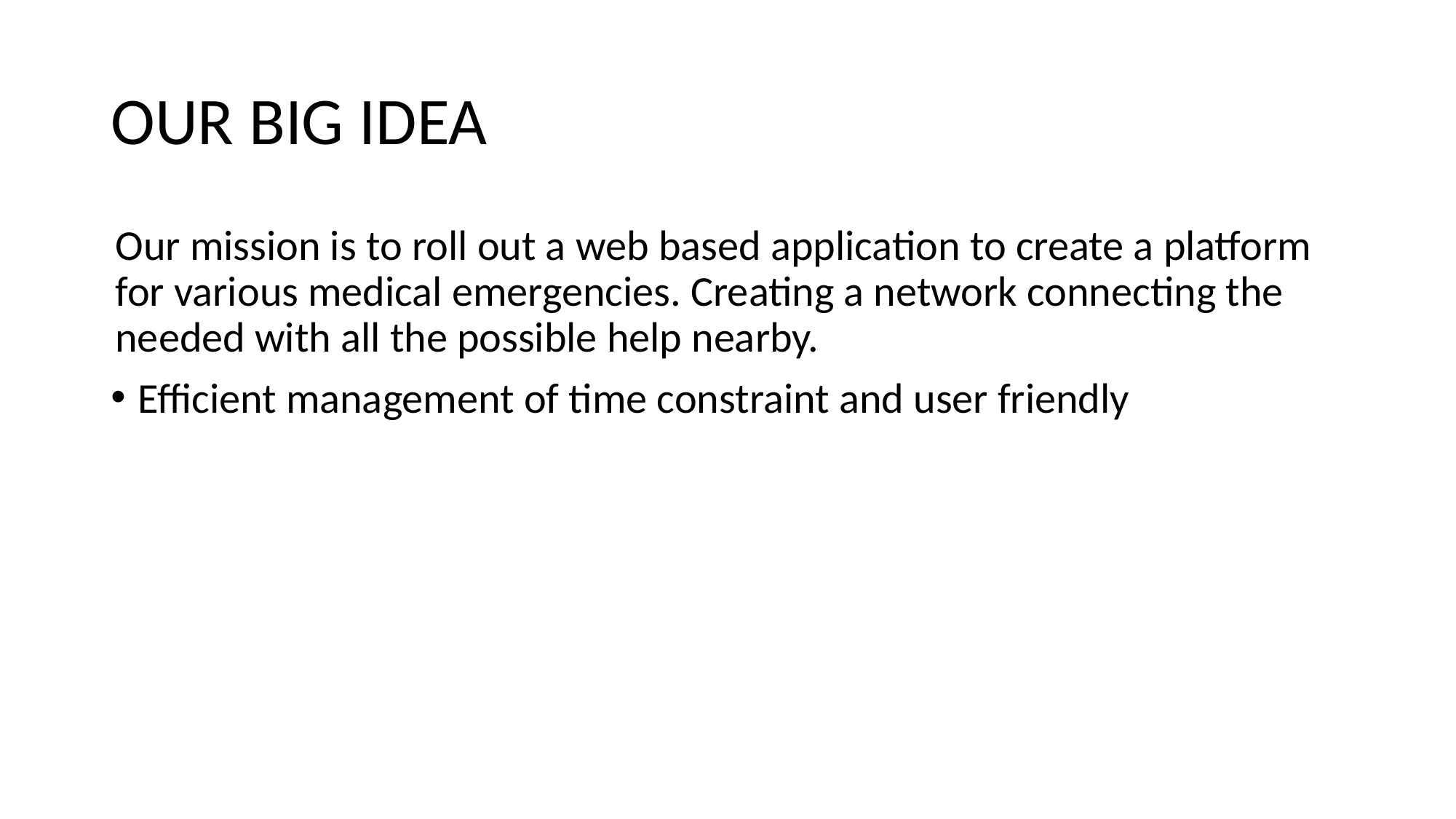

# OUR BIG IDEA
Our mission is to roll out a web based application to create a platform for various medical emergencies. Creating a network connecting the needed with all the possible help nearby.
Efficient management of time constraint and user friendly